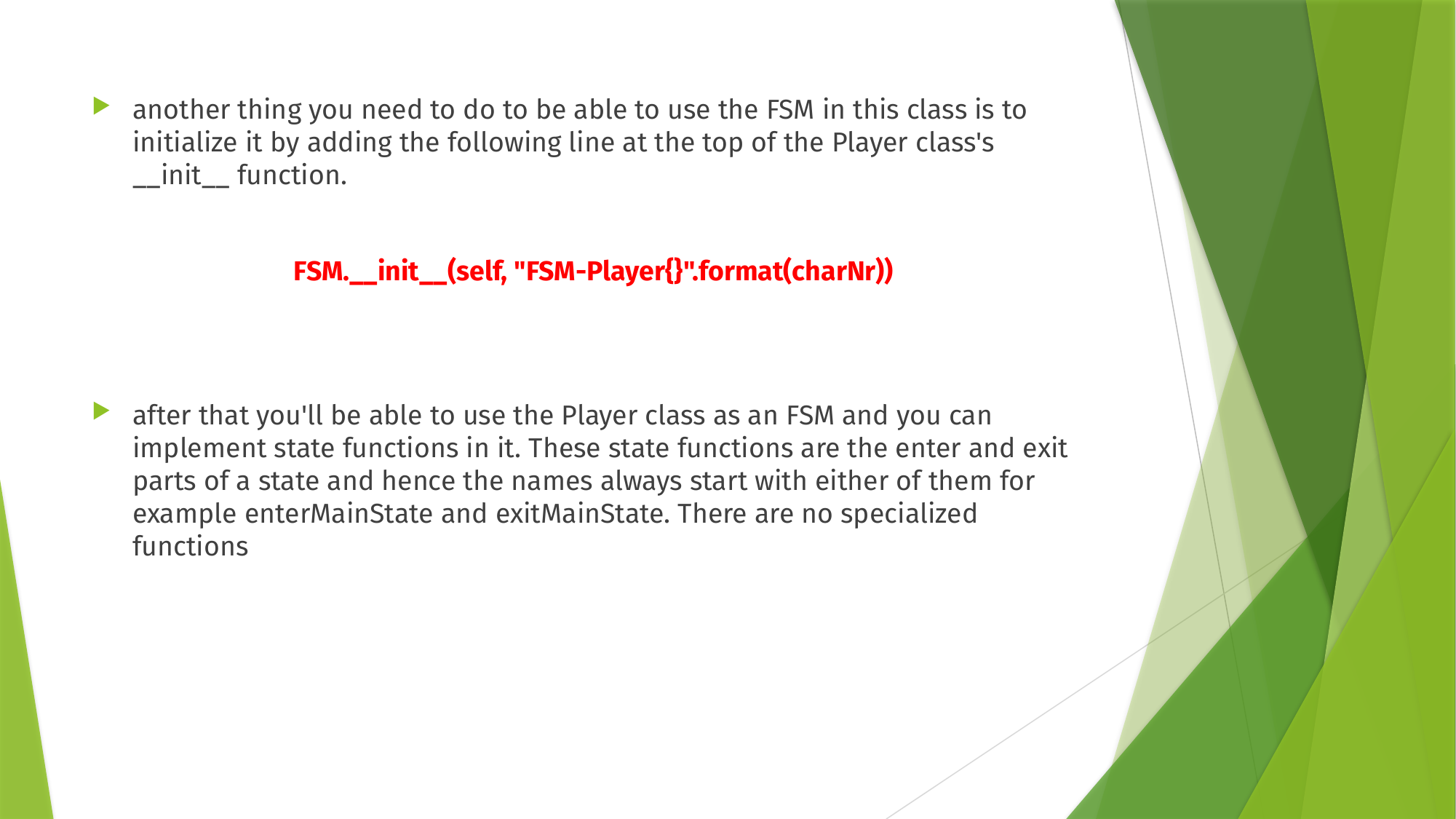

another thing you need to do to be able to use the FSM in this class is to initialize it by adding the following line at the top of the Player class's __init__ function.

FSM.__init__(self, "FSM-Player{}".format(charNr))

after that you'll be able to use the Player class as an FSM and you can implement state functions in it. These state functions are the enter and exit parts of a state and hence the names always start with either of them for example enterMainState and exitMainState. There are no specialized functions